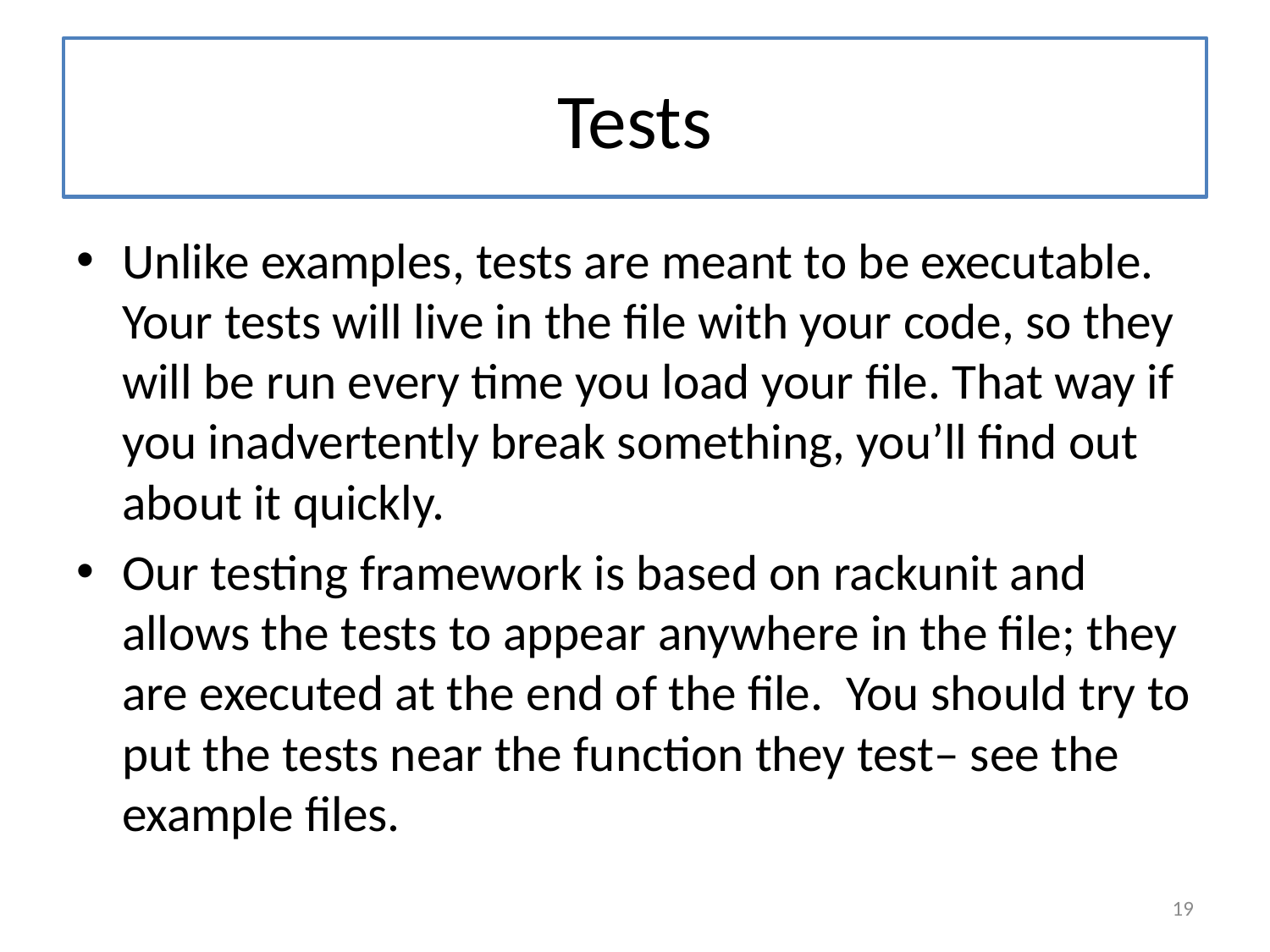

# Tests
Unlike examples, tests are meant to be executable. Your tests will live in the file with your code, so they will be run every time you load your file. That way if you inadvertently break something, you’ll find out about it quickly.
Our testing framework is based on rackunit and allows the tests to appear anywhere in the file; they are executed at the end of the file.  You should try to put the tests near the function they test– see the example files.

19